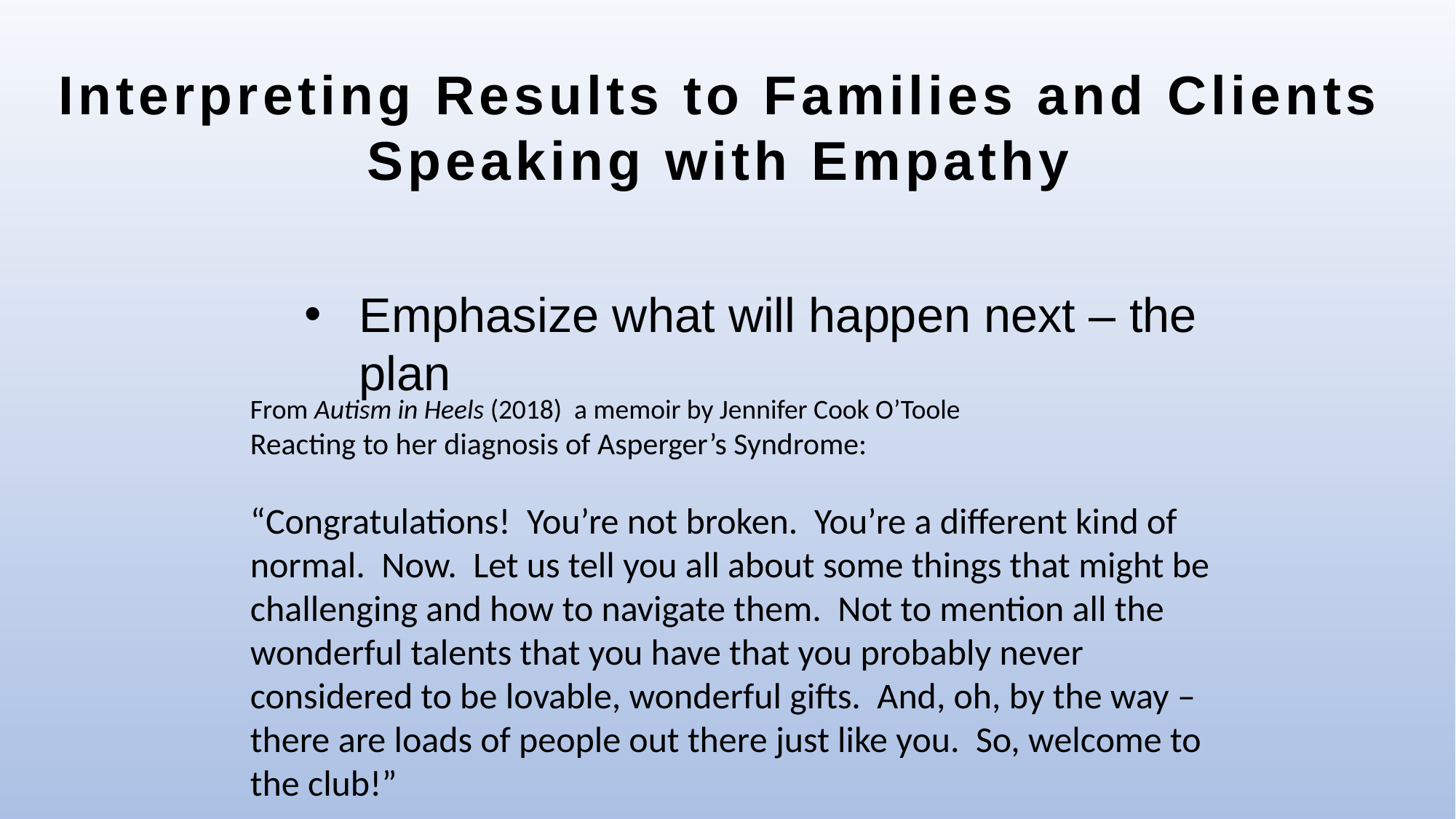

Interpreting Results to Families and Clients
Speaking with Empathy
Emphasize what will happen next – the plan

From Autism in Heels (2018)  a memoir by Jennifer Cook O’Toole
Reacting to her diagnosis of Asperger’s Syndrome:

“Congratulations!  You’re not broken.  You’re a different kind of normal.  Now.  Let us tell you all about some things that might be challenging and how to navigate them.  Not to mention all the wonderful talents that you have that you probably never considered to be lovable, wonderful gifts.  And, oh, by the way – there are loads of people out there just like you.  So, welcome to the club!”